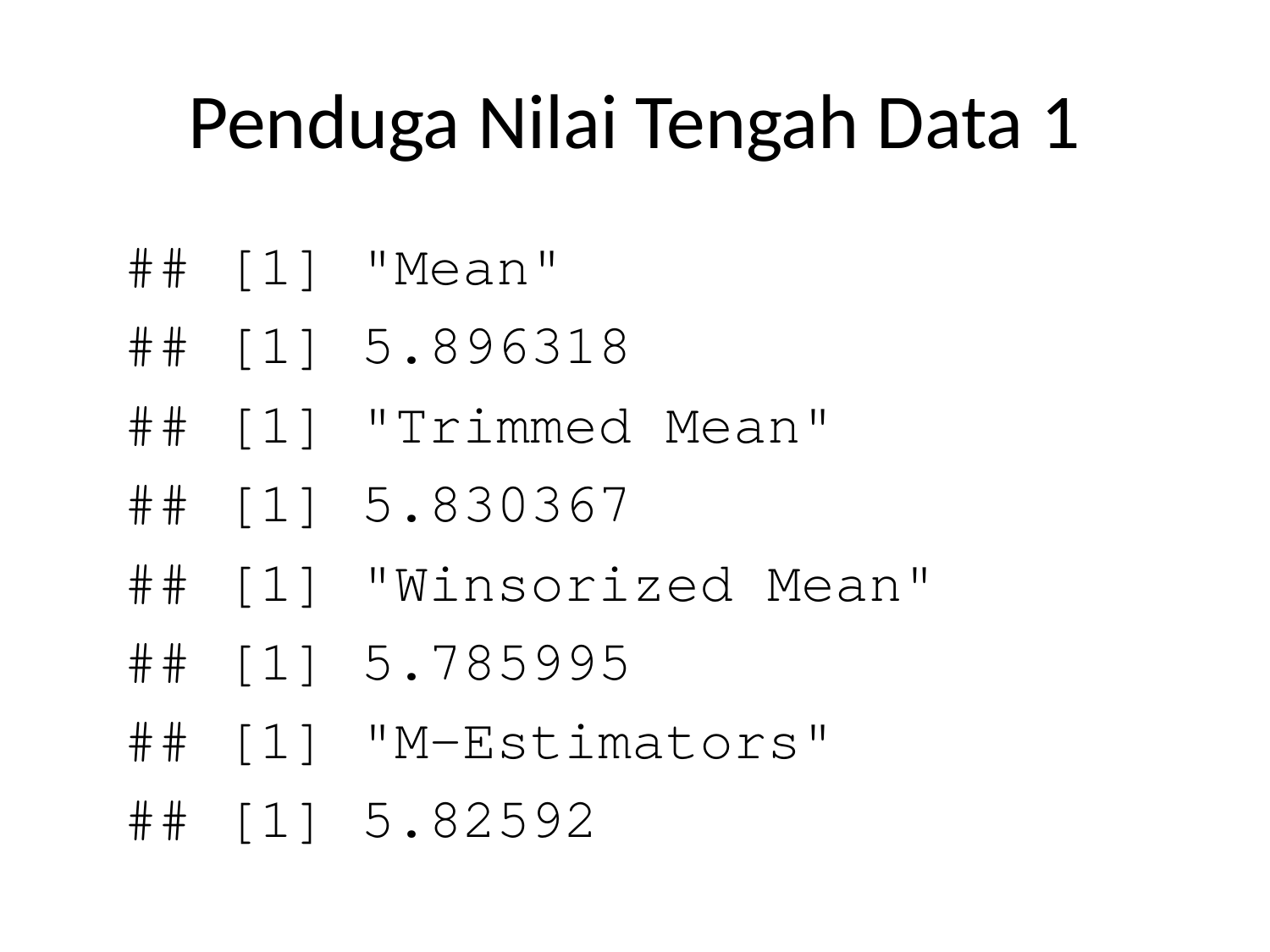

# Penduga Nilai Tengah Data 1
## [1] "Mean"
## [1] 5.896318
## [1] "Trimmed Mean"
## [1] 5.830367
## [1] "Winsorized Mean"
## [1] 5.785995
## [1] "M-Estimators"
## [1] 5.82592